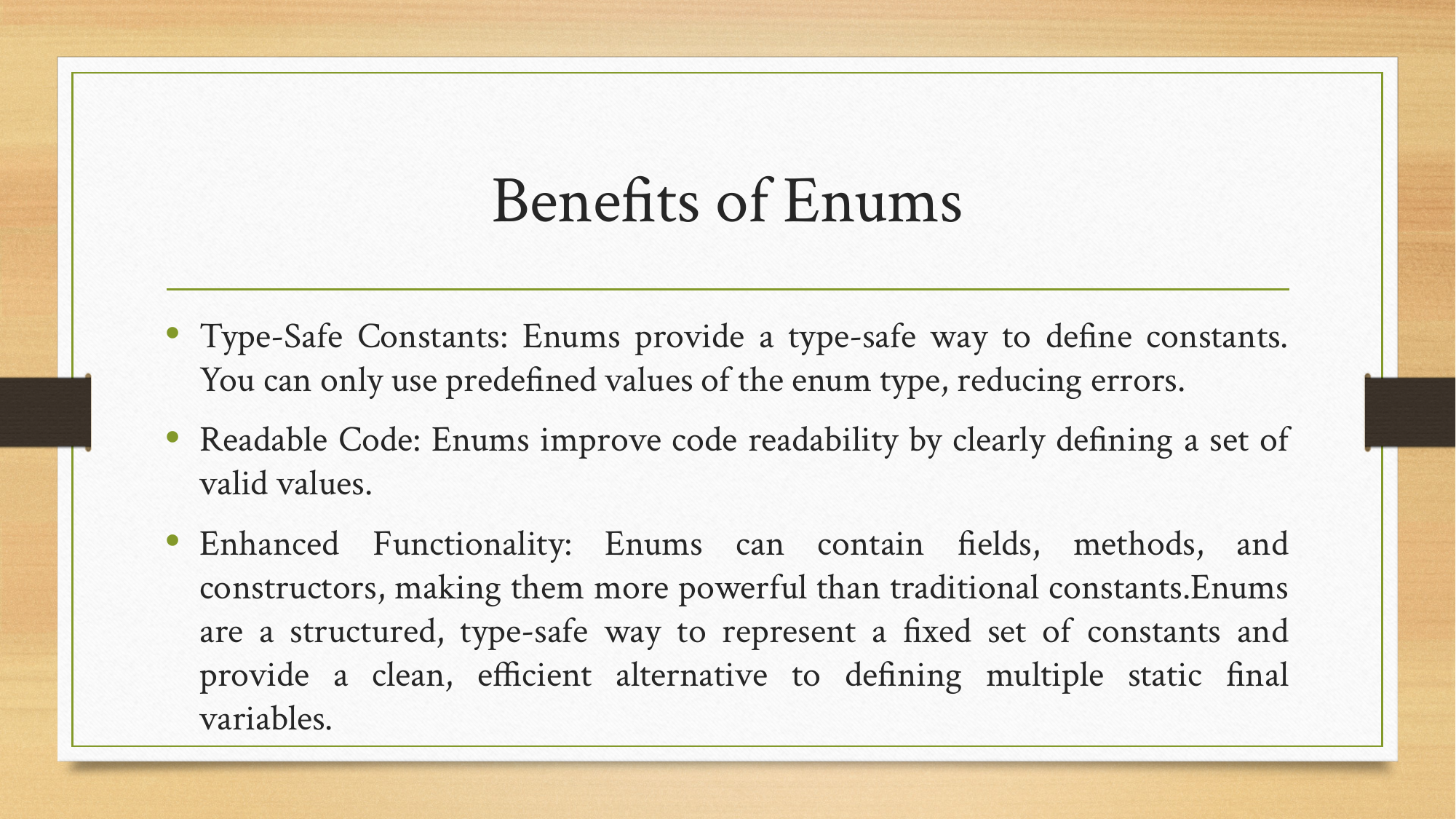

# Benefits of Enums
Type-Safe Constants: Enums provide a type-safe way to define constants. You can only use predefined values of the enum type, reducing errors.
Readable Code: Enums improve code readability by clearly defining a set of valid values.
Enhanced Functionality: Enums can contain fields, methods, and constructors, making them more powerful than traditional constants.Enums are a structured, type-safe way to represent a fixed set of constants and provide a clean, efficient alternative to defining multiple static final variables.